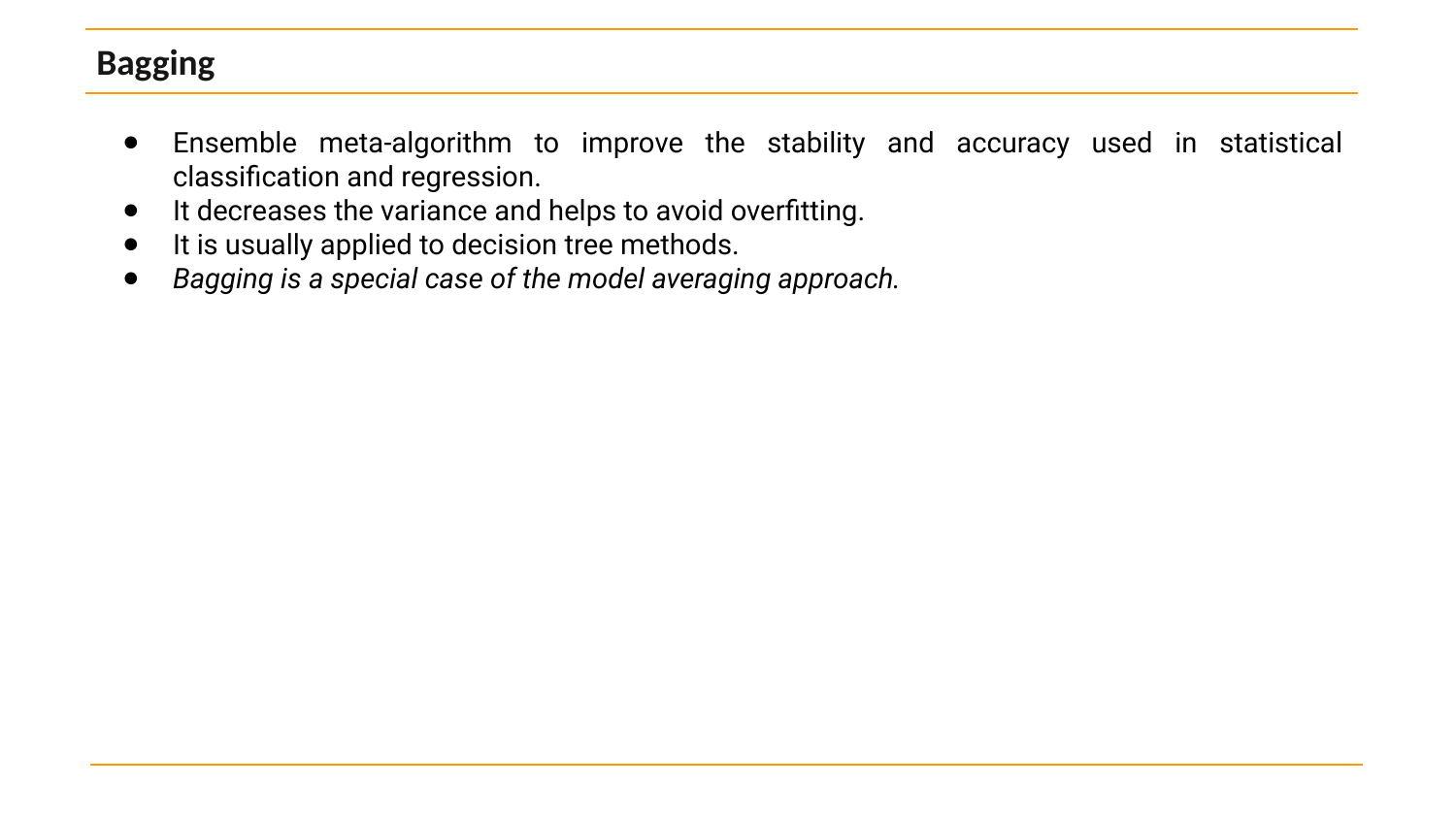

Bagging
Ensemble meta-algorithm to improve the stability and accuracy used in statistical classification and regression.
It decreases the variance and helps to avoid overfitting.
It is usually applied to decision tree methods.
Bagging is a special case of the model averaging approach.